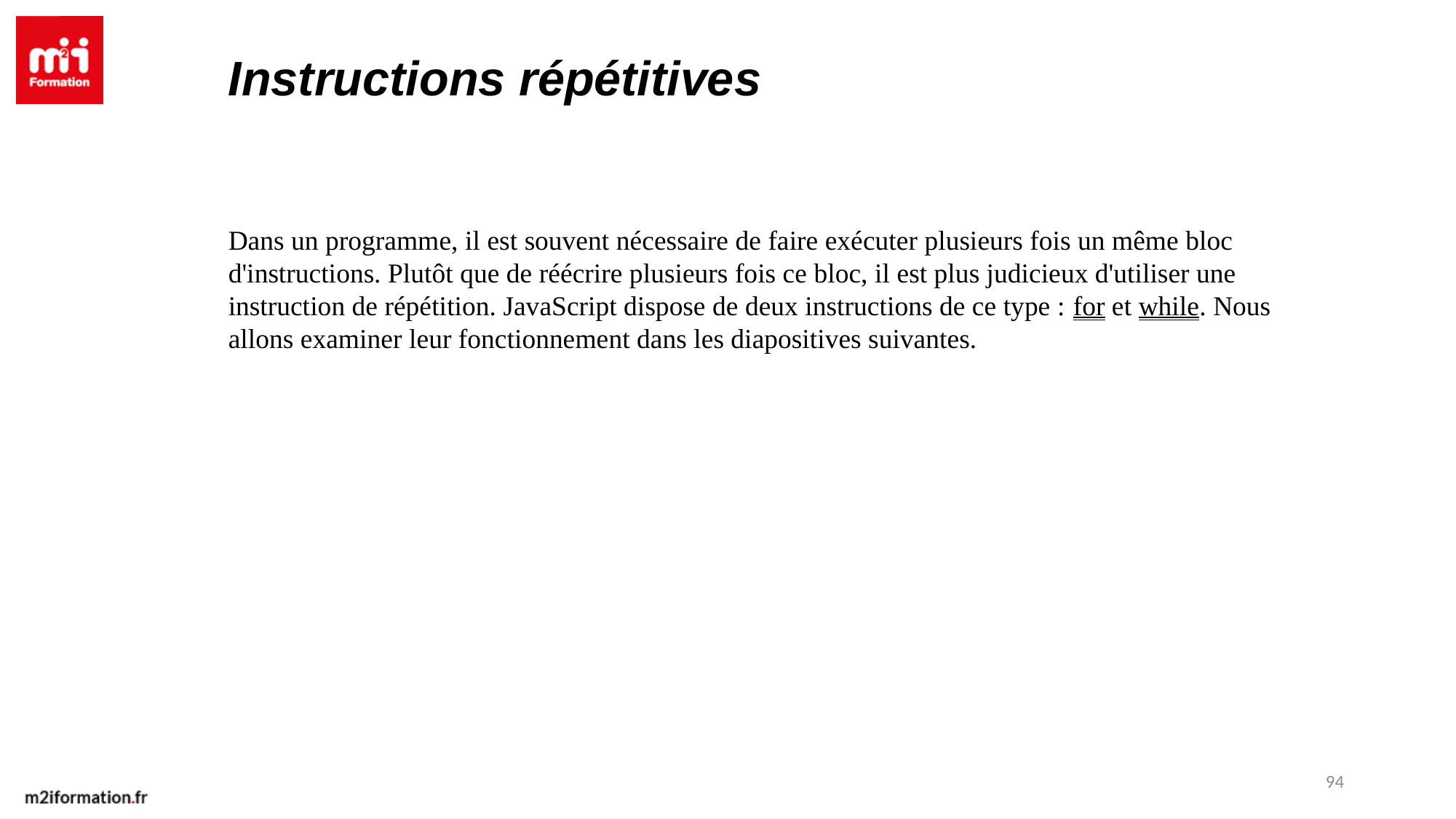

Instructions répétitives

Dans un programme, il est souvent nécessaire de faire exécuter plusieurs fois un même bloc d'instructions. Plutôt que de réécrire plusieurs fois ce bloc, il est plus judicieux d'utiliser une instruction de répétition. JavaScript dispose de deux instructions de ce type : for et while. Nous allons examiner leur fonctionnement dans les diapositives suivantes.
94